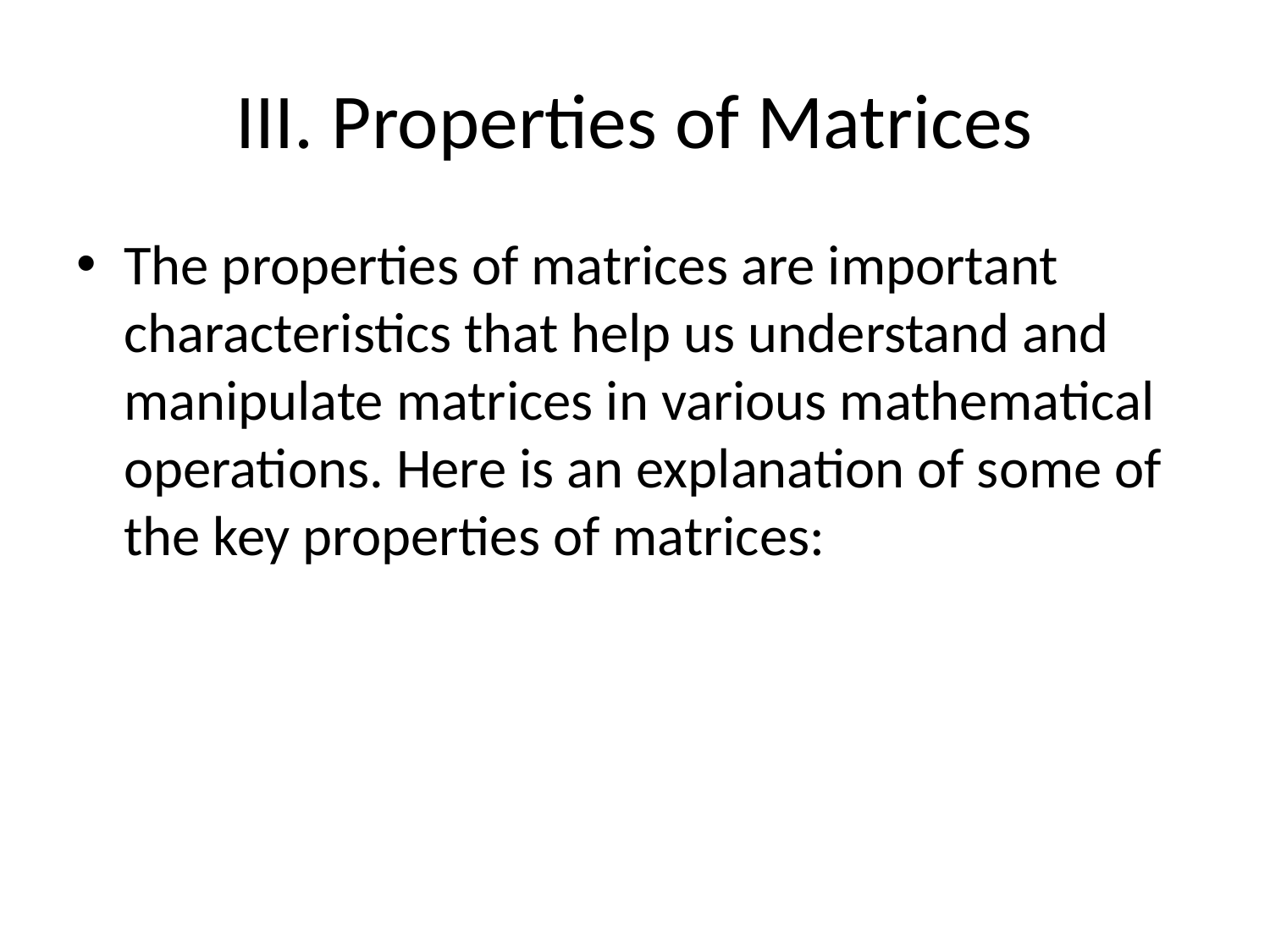

# III. Properties of Matrices
The properties of matrices are important characteristics that help us understand and manipulate matrices in various mathematical operations. Here is an explanation of some of the key properties of matrices: